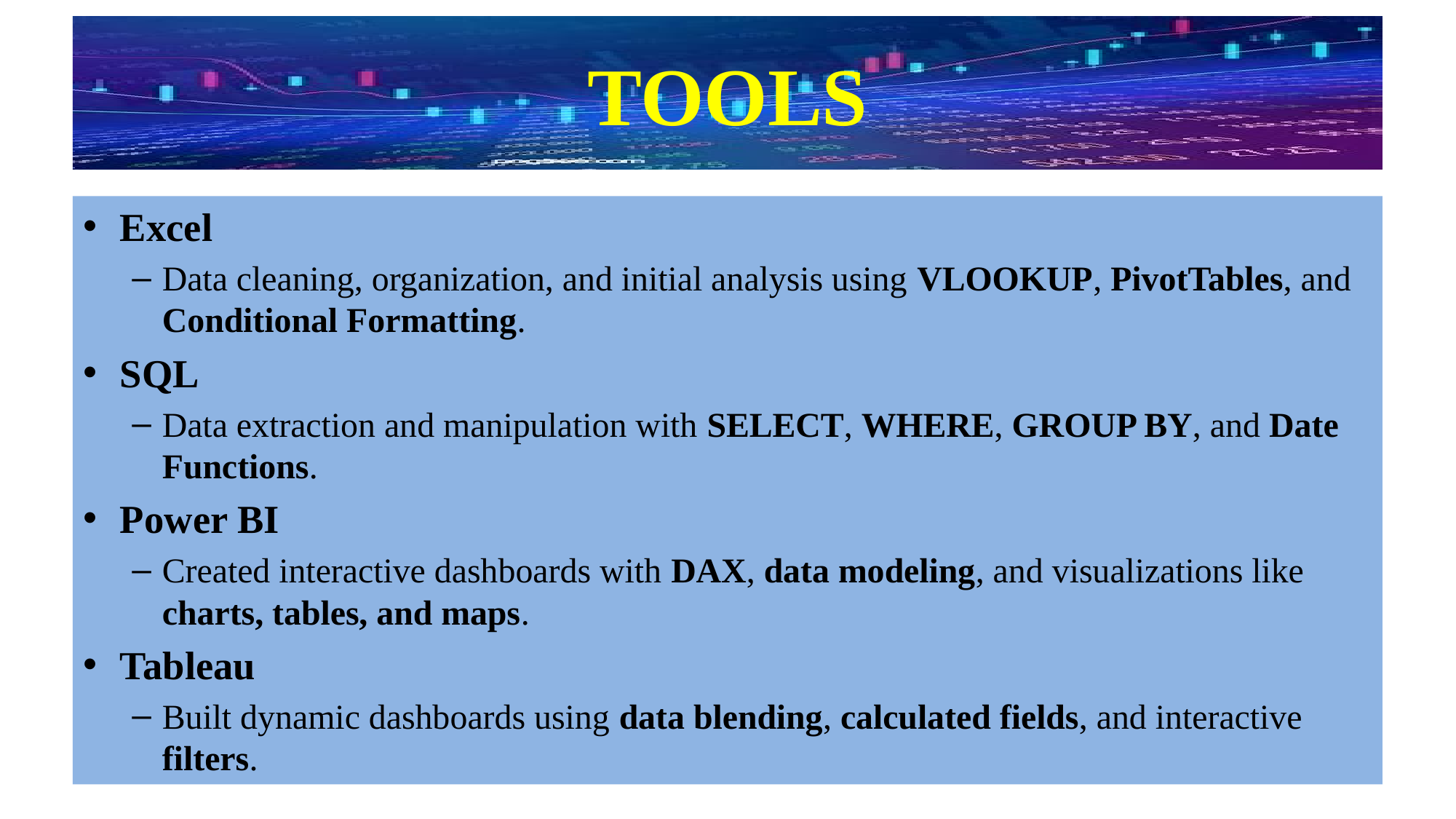

# TOOLS
Excel
Data cleaning, organization, and initial analysis using VLOOKUP, PivotTables, and Conditional Formatting.
SQL
Data extraction and manipulation with SELECT, WHERE, GROUP BY, and Date Functions.
Power BI
Created interactive dashboards with DAX, data modeling, and visualizations like charts, tables, and maps.
Tableau
Built dynamic dashboards using data blending, calculated fields, and interactive filters.